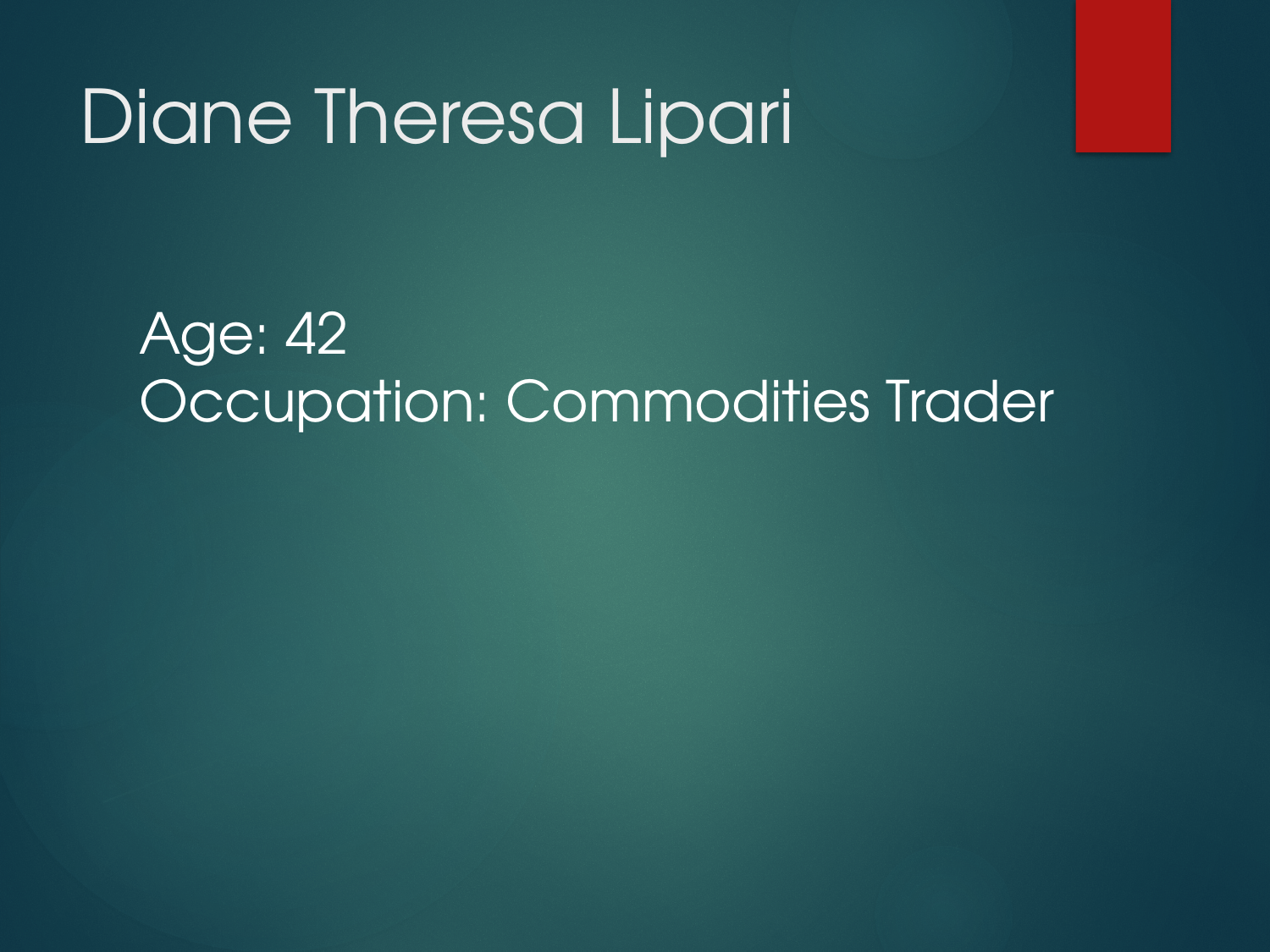

# Diane Theresa Lipari

Age: 42
Occupation: Commodities Trader